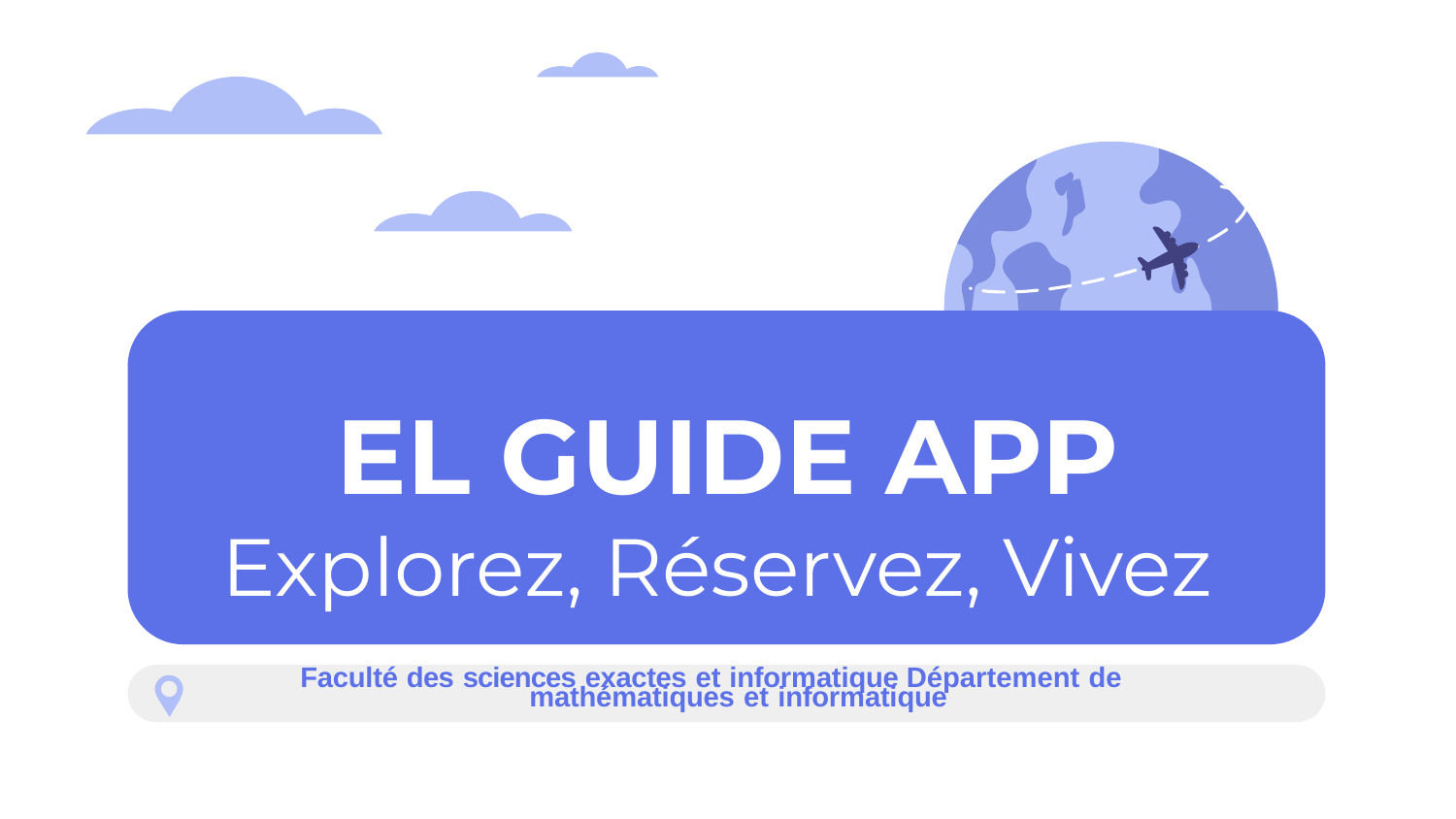

# EL GUIDE APP Explorez, Réservez, Vivez
Faculté des sciences exactes et informatique Département de mathématiques et informatique